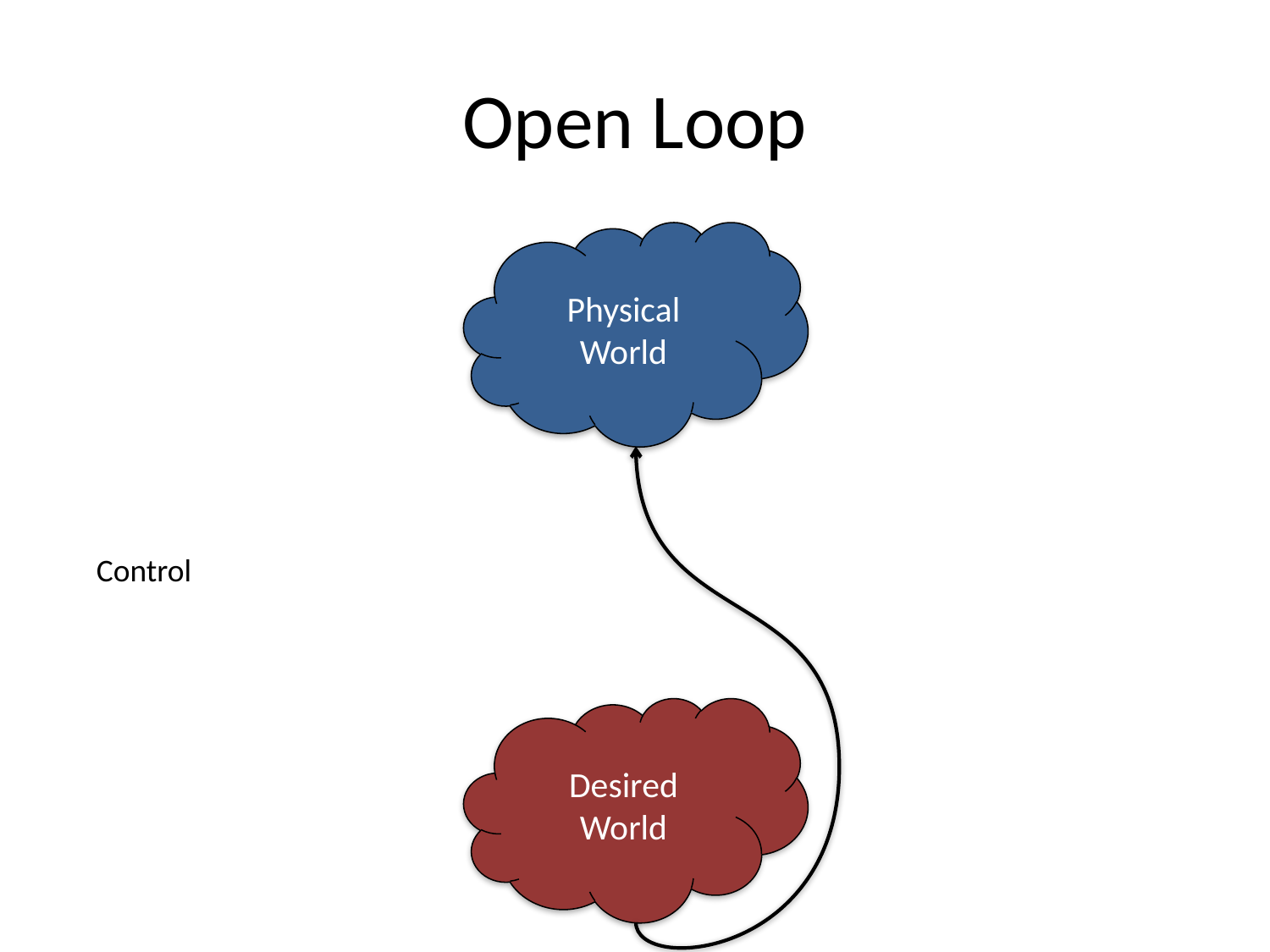

# Open Loop
Physical
World
Control
Desired
World